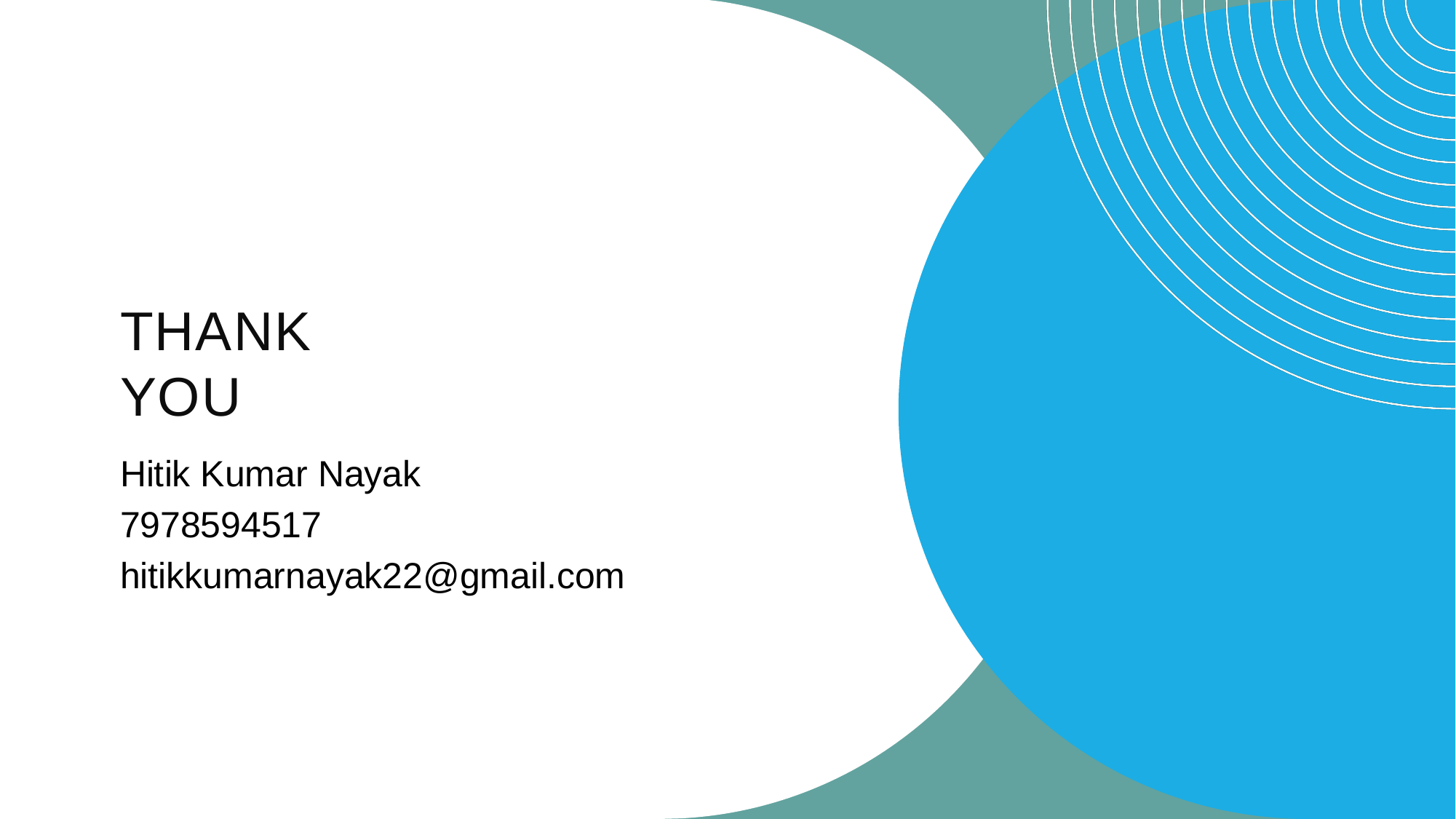

# Thank you
Hitik Kumar Nayak
7978594517
hitikkumarnayak22@gmail.com